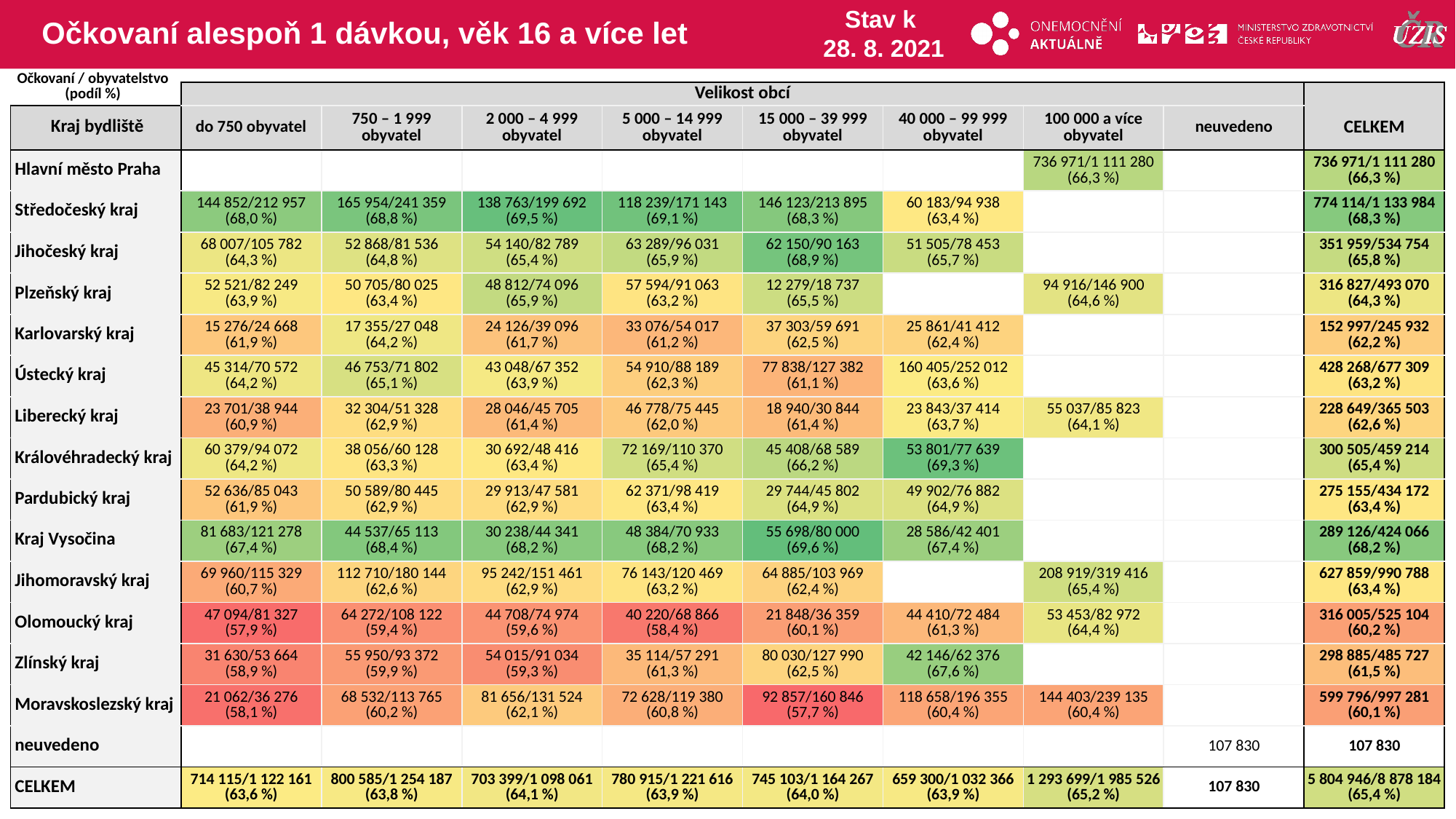

# Očkovaní alespoň 1 dávkou, věk 16 a více let
Stav k
28. 8. 2021
Očkovaní / obyvatelstvo
(podíl %)
|  | Velikost obcí |  |  |  |  |  |  |  |  |
| --- | --- | --- | --- | --- | --- | --- | --- | --- | --- |
| Kraj bydliště | do 750 obyvatel | 750 – 1 999 obyvatel | 2 000 – 4 999 obyvatel | 5 000 – 14 999 obyvatel | 15 000 – 39 999 obyvatel | 40 000 – 99 999 obyvatel | 100 000 a více obyvatel | neuvedeno | CELKEM |
| Hlavní město Praha |  |  |  |  |  |  | 736 971/1 111 280 (66,3 %) |  | 736 971/1 111 280 (66,3 %) |
| Středočeský kraj | 144 852/212 957 (68,0 %) | 165 954/241 359 (68,8 %) | 138 763/199 692 (69,5 %) | 118 239/171 143 (69,1 %) | 146 123/213 895 (68,3 %) | 60 183/94 938 (63,4 %) |  |  | 774 114/1 133 984 (68,3 %) |
| Jihočeský kraj | 68 007/105 782 (64,3 %) | 52 868/81 536 (64,8 %) | 54 140/82 789 (65,4 %) | 63 289/96 031 (65,9 %) | 62 150/90 163 (68,9 %) | 51 505/78 453 (65,7 %) |  |  | 351 959/534 754 (65,8 %) |
| Plzeňský kraj | 52 521/82 249 (63,9 %) | 50 705/80 025 (63,4 %) | 48 812/74 096 (65,9 %) | 57 594/91 063 (63,2 %) | 12 279/18 737 (65,5 %) |  | 94 916/146 900 (64,6 %) |  | 316 827/493 070 (64,3 %) |
| Karlovarský kraj | 15 276/24 668 (61,9 %) | 17 355/27 048 (64,2 %) | 24 126/39 096 (61,7 %) | 33 076/54 017 (61,2 %) | 37 303/59 691 (62,5 %) | 25 861/41 412 (62,4 %) |  |  | 152 997/245 932 (62,2 %) |
| Ústecký kraj | 45 314/70 572 (64,2 %) | 46 753/71 802 (65,1 %) | 43 048/67 352 (63,9 %) | 54 910/88 189 (62,3 %) | 77 838/127 382 (61,1 %) | 160 405/252 012 (63,6 %) |  |  | 428 268/677 309 (63,2 %) |
| Liberecký kraj | 23 701/38 944 (60,9 %) | 32 304/51 328 (62,9 %) | 28 046/45 705 (61,4 %) | 46 778/75 445 (62,0 %) | 18 940/30 844 (61,4 %) | 23 843/37 414 (63,7 %) | 55 037/85 823 (64,1 %) |  | 228 649/365 503 (62,6 %) |
| Královéhradecký kraj | 60 379/94 072 (64,2 %) | 38 056/60 128 (63,3 %) | 30 692/48 416 (63,4 %) | 72 169/110 370 (65,4 %) | 45 408/68 589 (66,2 %) | 53 801/77 639 (69,3 %) |  |  | 300 505/459 214 (65,4 %) |
| Pardubický kraj | 52 636/85 043 (61,9 %) | 50 589/80 445 (62,9 %) | 29 913/47 581 (62,9 %) | 62 371/98 419 (63,4 %) | 29 744/45 802 (64,9 %) | 49 902/76 882 (64,9 %) |  |  | 275 155/434 172 (63,4 %) |
| Kraj Vysočina | 81 683/121 278 (67,4 %) | 44 537/65 113 (68,4 %) | 30 238/44 341 (68,2 %) | 48 384/70 933 (68,2 %) | 55 698/80 000 (69,6 %) | 28 586/42 401 (67,4 %) |  |  | 289 126/424 066 (68,2 %) |
| Jihomoravský kraj | 69 960/115 329 (60,7 %) | 112 710/180 144 (62,6 %) | 95 242/151 461 (62,9 %) | 76 143/120 469 (63,2 %) | 64 885/103 969 (62,4 %) |  | 208 919/319 416 (65,4 %) |  | 627 859/990 788 (63,4 %) |
| Olomoucký kraj | 47 094/81 327 (57,9 %) | 64 272/108 122 (59,4 %) | 44 708/74 974 (59,6 %) | 40 220/68 866 (58,4 %) | 21 848/36 359 (60,1 %) | 44 410/72 484 (61,3 %) | 53 453/82 972 (64,4 %) |  | 316 005/525 104 (60,2 %) |
| Zlínský kraj | 31 630/53 664 (58,9 %) | 55 950/93 372 (59,9 %) | 54 015/91 034 (59,3 %) | 35 114/57 291 (61,3 %) | 80 030/127 990 (62,5 %) | 42 146/62 376 (67,6 %) |  |  | 298 885/485 727 (61,5 %) |
| Moravskoslezský kraj | 21 062/36 276 (58,1 %) | 68 532/113 765 (60,2 %) | 81 656/131 524 (62,1 %) | 72 628/119 380 (60,8 %) | 92 857/160 846 (57,7 %) | 118 658/196 355 (60,4 %) | 144 403/239 135 (60,4 %) |  | 599 796/997 281 (60,1 %) |
| neuvedeno |  |  |  |  |  |  |  | 107 830 | 107 830 |
| CELKEM | 714 115/1 122 161 (63,6 %) | 800 585/1 254 187 (63,8 %) | 703 399/1 098 061 (64,1 %) | 780 915/1 221 616 (63,9 %) | 745 103/1 164 267 (64,0 %) | 659 300/1 032 366 (63,9 %) | 1 293 699/1 985 526 (65,2 %) | 107 830 | 5 804 946/8 878 184 (65,4 %) |
|  |  |  |  |  |  |  |  |  |
| --- | --- | --- | --- | --- | --- | --- | --- | --- |
|  |  |  |  |  |  |  |  |  |
|  |  |  |  |  |  |  |  |  |
|  |  |  |  |  |  |  |  |  |
|  |  |  |  |  |  |  |  |  |
|  |  |  |  |  |  |  |  |  |
|  |  |  |  |  |  |  |  |  |
|  |  |  |  |  |  |  |  |  |
|  |  |  |  |  |  |  |  |  |
|  |  |  |  |  |  |  |  |  |
|  |  |  |  |  |  |  |  |  |
|  |  |  |  |  |  |  |  |  |
|  |  |  |  |  |  |  |  |  |
|  |  |  |  |  |  |  |  |  |
|  |  |  |  |  |  |  |  |  |
|  |  |  |  |  |  |  |  |  |